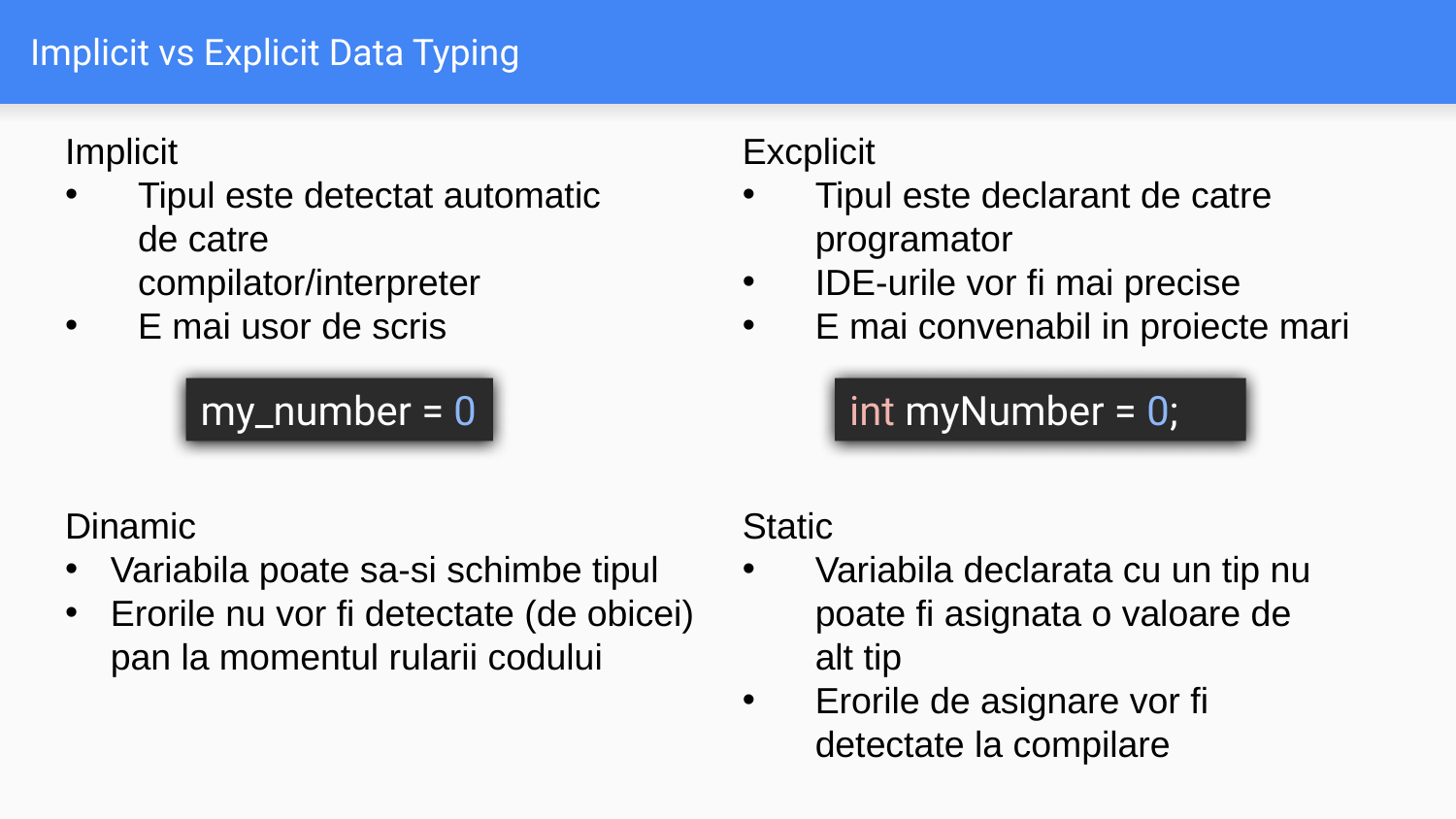

# Implicit vs Explicit Data Typing
Implicit
Tipul este detectat automatic de catre compilator/interpreter
E mai usor de scris
Excplicit
Tipul este declarant de catre programator
IDE-urile vor fi mai precise
E mai convenabil in proiecte mari
my_number = 0
int myNumber = 0;
Dinamic
Variabila poate sa-si schimbe tipul
Erorile nu vor fi detectate (de obicei) pan la momentul rularii codului
Static
Variabila declarata cu un tip nu poate fi asignata o valoare de alt tip
Erorile de asignare vor fi detectate la compilare